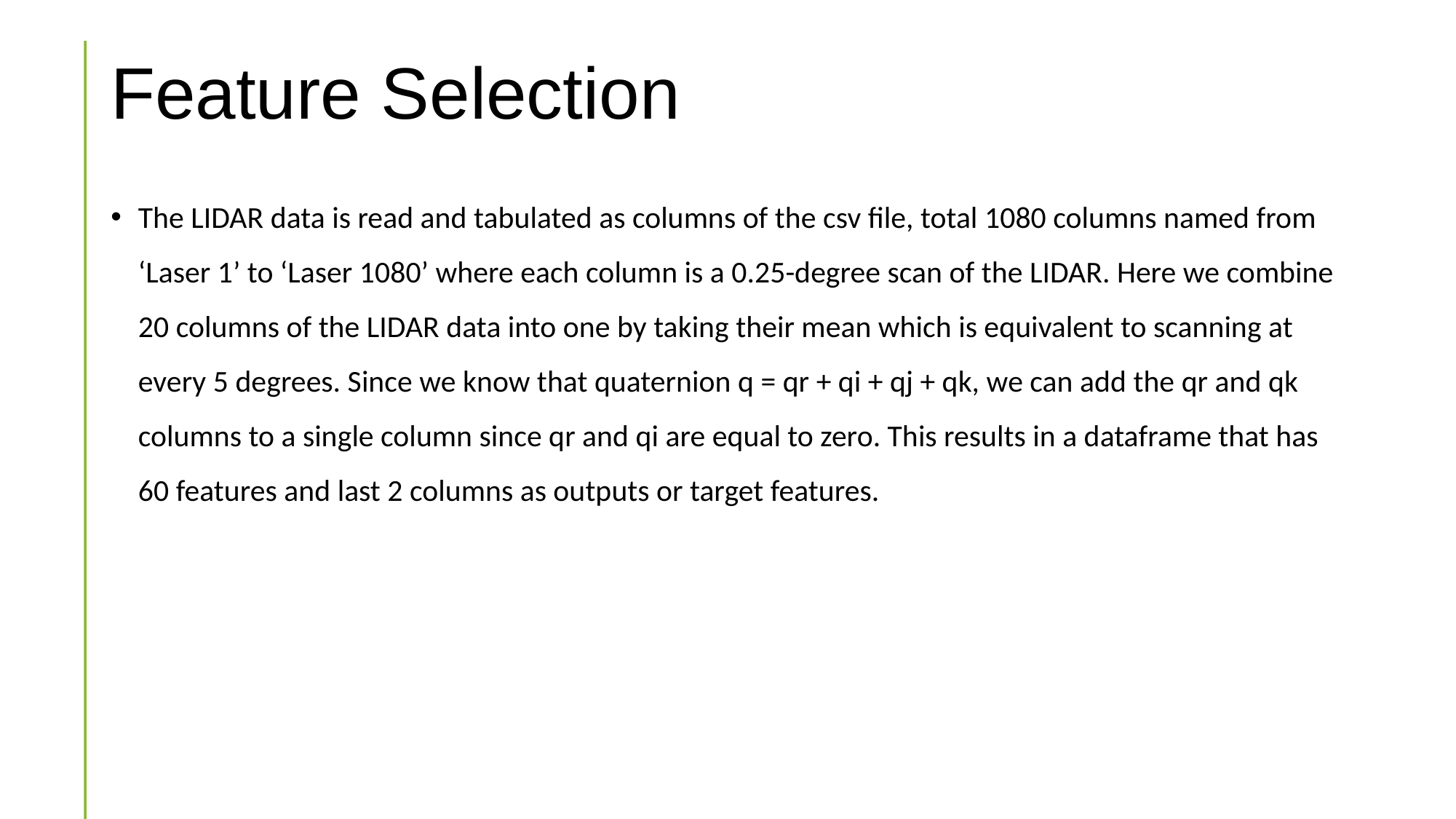

# Feature Selection
The LIDAR data is read and tabulated as columns of the csv file, total 1080 columns named from ‘Laser 1’ to ‘Laser 1080’ where each column is a 0.25-degree scan of the LIDAR. Here we combine 20 columns of the LIDAR data into one by taking their mean which is equivalent to scanning at every 5 degrees. Since we know that quaternion q = qr + qi + qj + qk, we can add the qr and qk columns to a single column since qr and qi are equal to zero. This results in a dataframe that has 60 features and last 2 columns as outputs or target features.